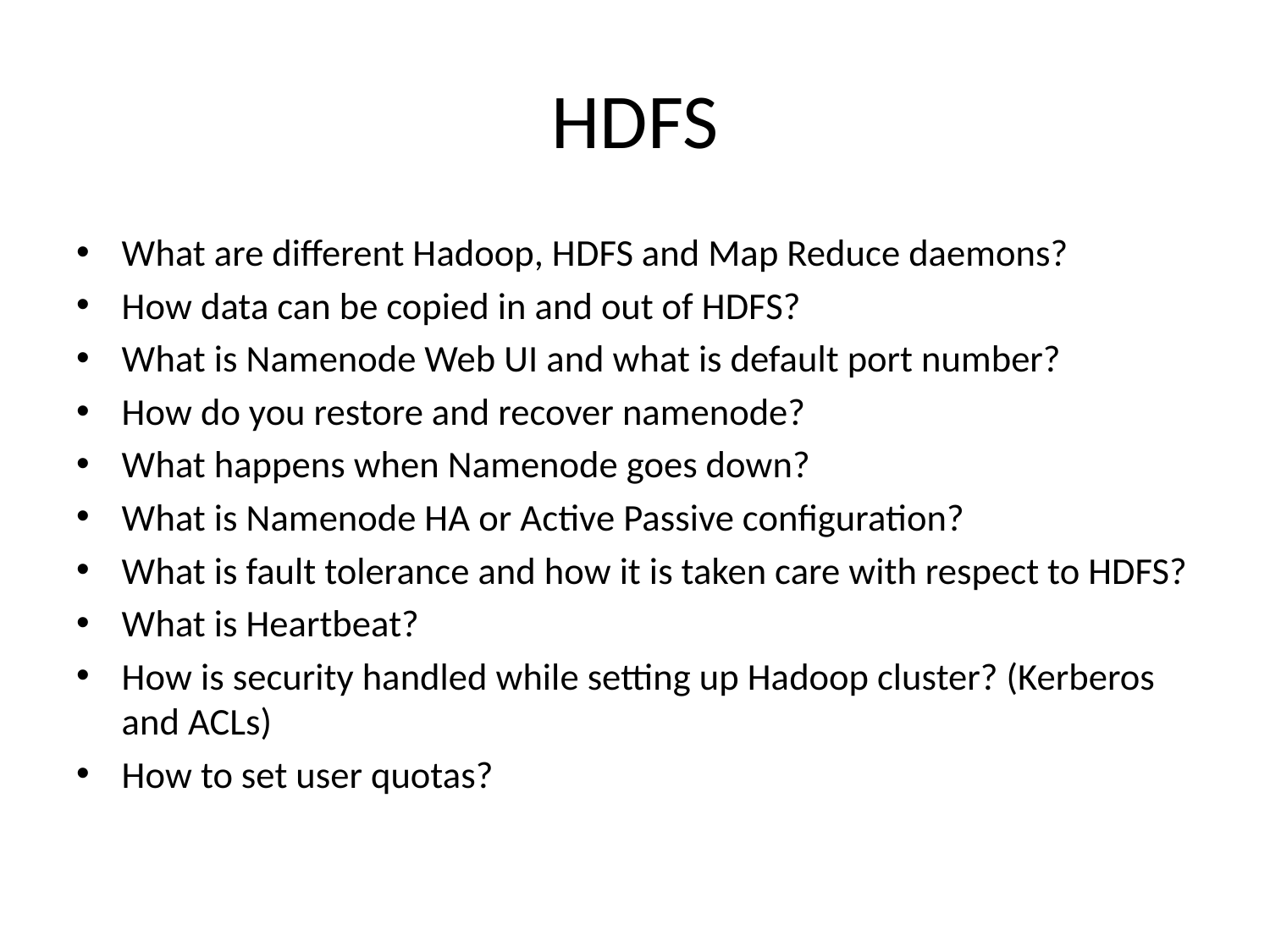

# HDFS
What are different Hadoop, HDFS and Map Reduce daemons?
How data can be copied in and out of HDFS?
What is Namenode Web UI and what is default port number?
How do you restore and recover namenode?
What happens when Namenode goes down?
What is Namenode HA or Active Passive configuration?
What is fault tolerance and how it is taken care with respect to HDFS?
What is Heartbeat?
How is security handled while setting up Hadoop cluster? (Kerberos and ACLs)
How to set user quotas?